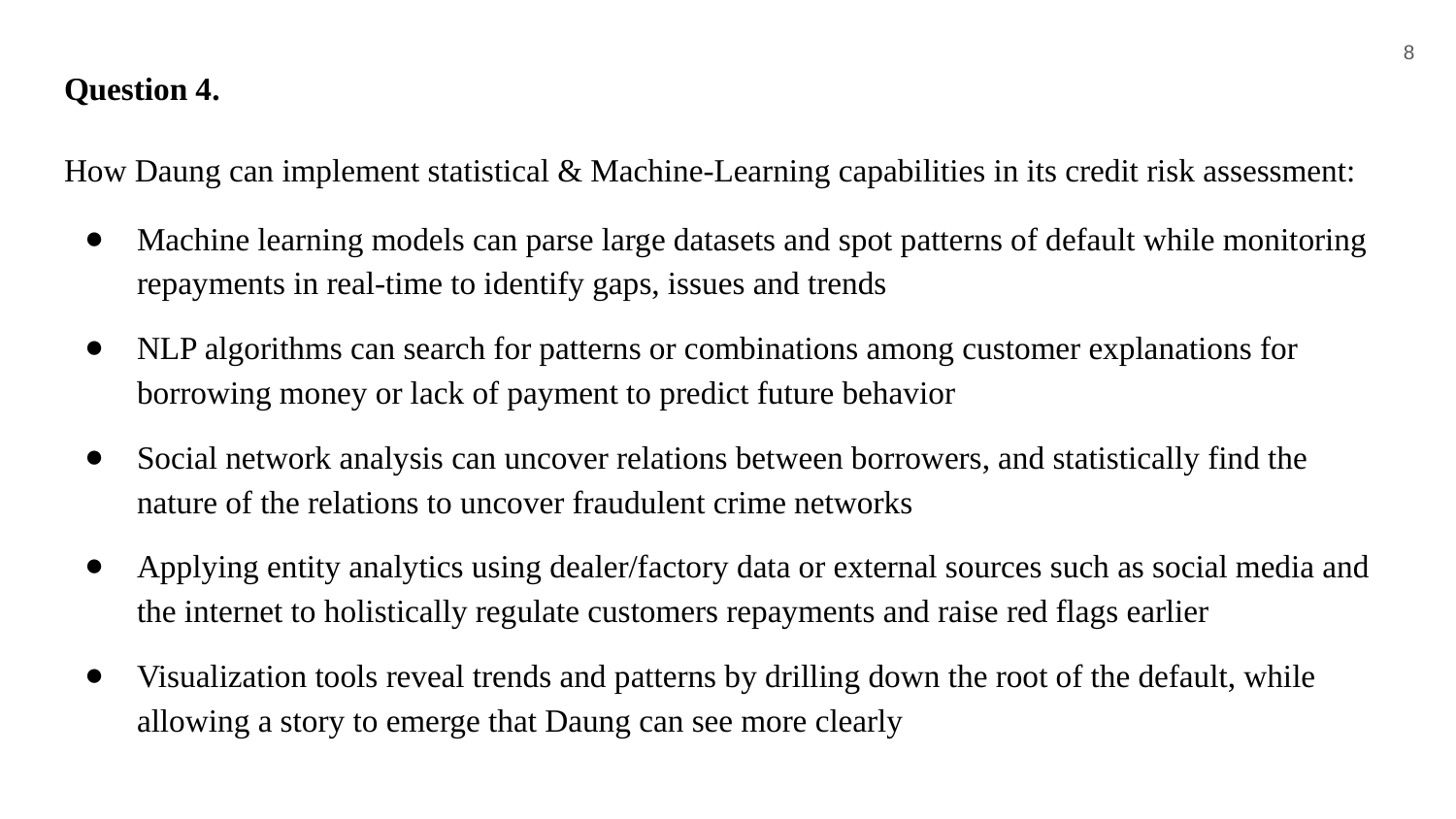

8
# Question 4.
How Daung can implement statistical & Machine-Learning capabilities in its credit risk assessment:
Machine learning models can parse large datasets and spot patterns of default while monitoring repayments in real-time to identify gaps, issues and trends
NLP algorithms can search for patterns or combinations among customer explanations for borrowing money or lack of payment to predict future behavior
Social network analysis can uncover relations between borrowers, and statistically find the nature of the relations to uncover fraudulent crime networks
Applying entity analytics using dealer/factory data or external sources such as social media and the internet to holistically regulate customers repayments and raise red flags earlier
Visualization tools reveal trends and patterns by drilling down the root of the default, while allowing a story to emerge that Daung can see more clearly